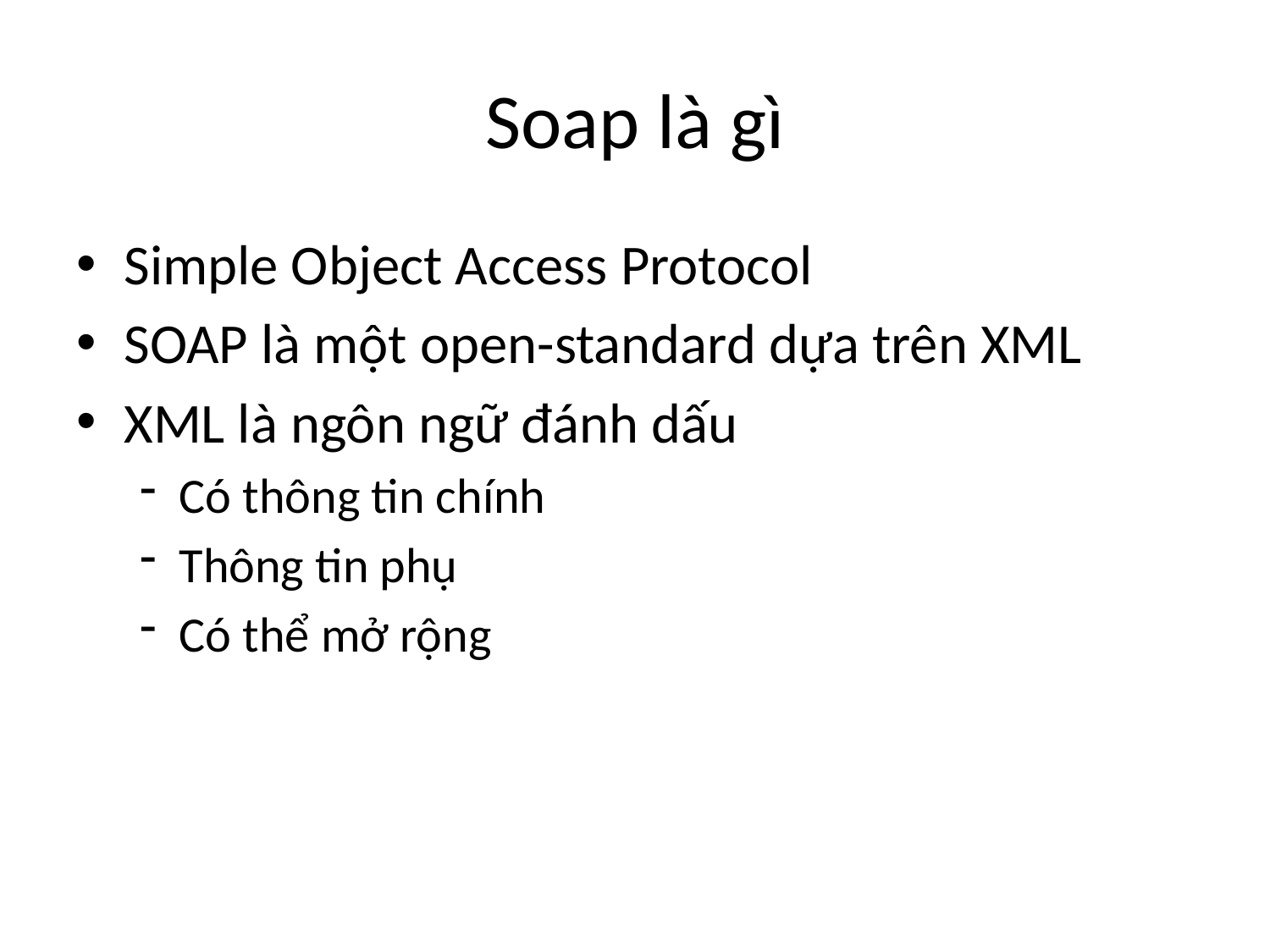

# Soap là gì
Simple Object Access Protocol
SOAP là một open-standard dựa trên XML
XML là ngôn ngữ đánh dấu
Có thông tin chính
Thông tin phụ
Có thể mở rộng